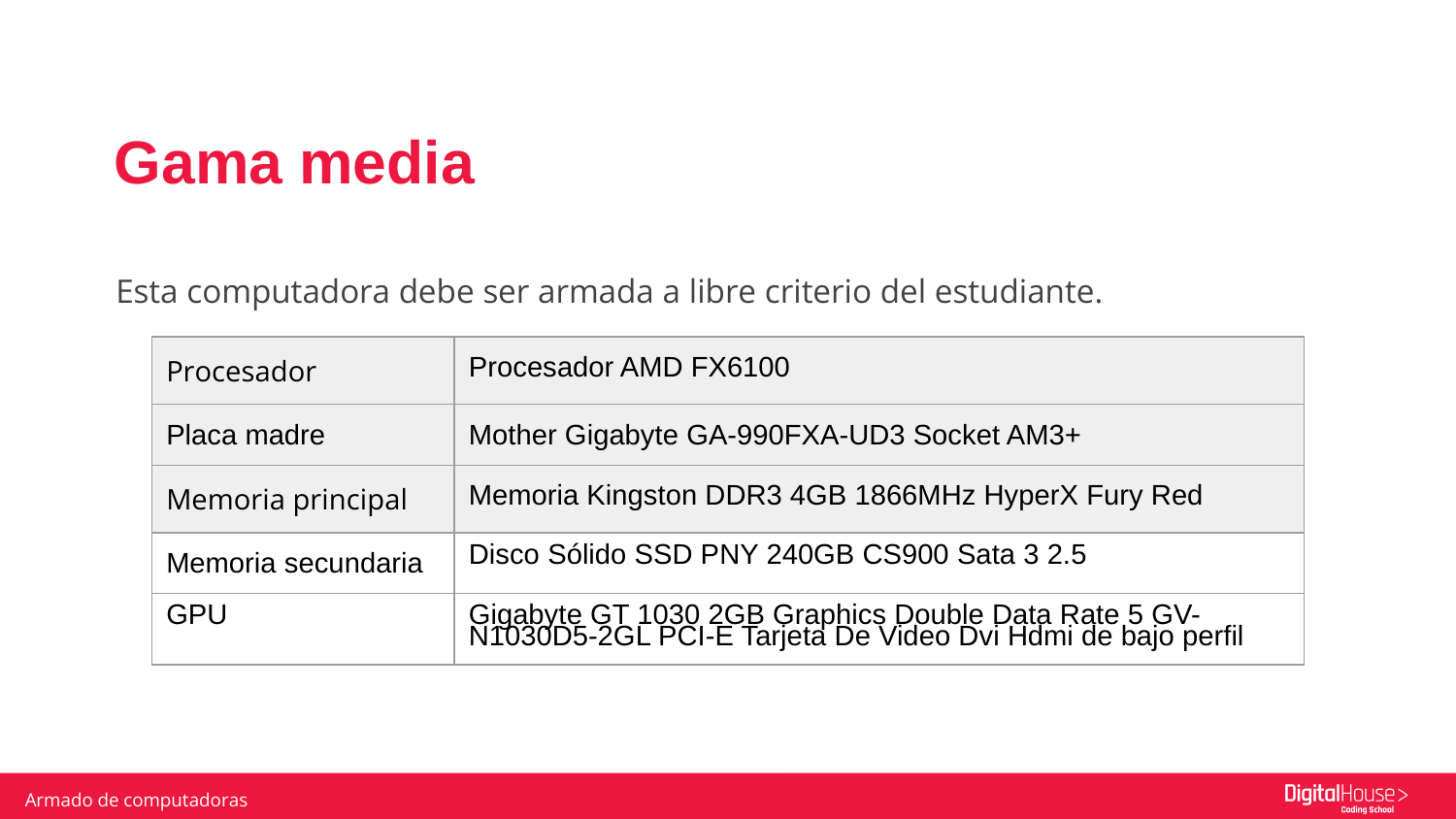

Gama media
Esta computadora debe ser armada a libre criterio del estudiante.

| Procesador | Procesador AMD FX6100 |
| --- | --- |
| Placa madre | Mother Gigabyte GA-990FXA-UD3 Socket AM3+ |
| Memoria principal | Memoria Kingston DDR3 4GB 1866MHz HyperX Fury Red |
| Memoria secundaria | Disco Sólido SSD PNY 240GB CS900 Sata 3 2.5 |
| GPU | Gigabyte GT 1030 2GB Graphics Double Data Rate 5 GV-N1030D5-2GL PCI-E Tarjeta De Video Dvi Hdmi de bajo perfil |